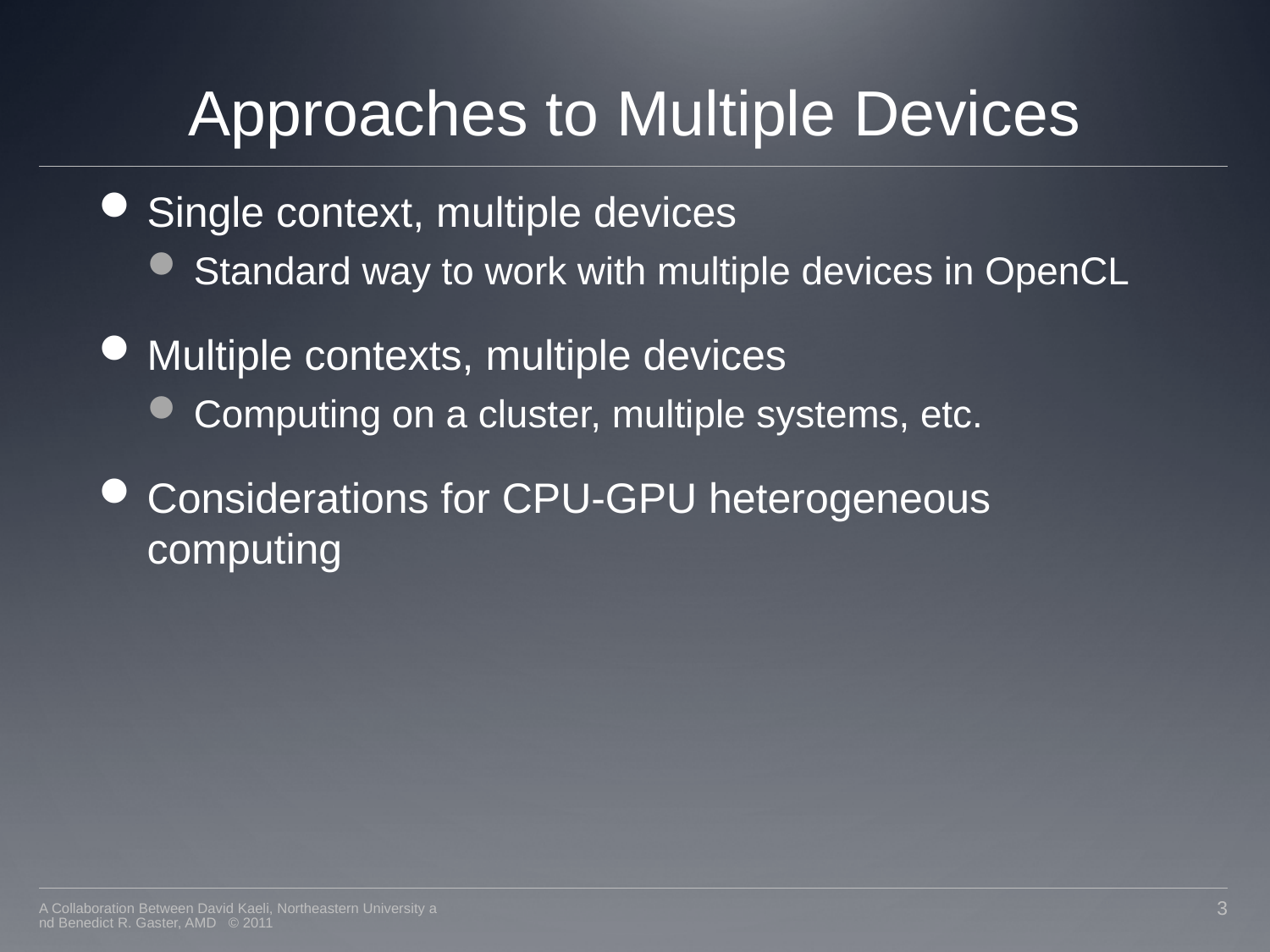

# Approaches to Multiple Devices
Single context, multiple devices
Standard way to work with multiple devices in OpenCL
Multiple contexts, multiple devices
Computing on a cluster, multiple systems, etc.
Considerations for CPU-GPU heterogeneous computing

A Collaboration Between David Kaeli, Northeastern University and Benedict R. Gaster, AMD   © 2011
3